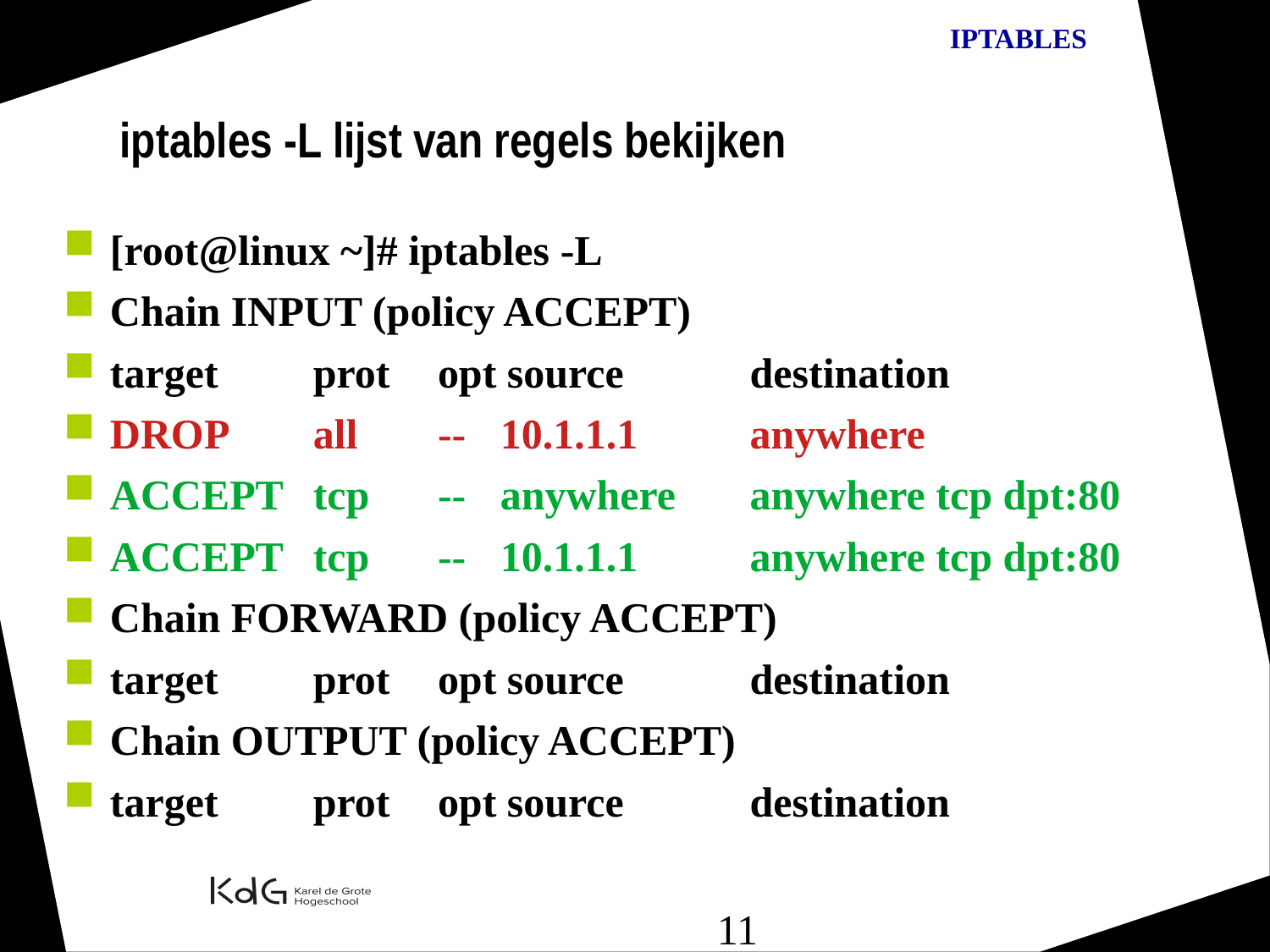

iptables -L lijst van regels bekijken
[root@linux ~]# iptables -L
Chain INPUT (policy ACCEPT)
target		prot 	opt source 		destination
DROP		all 		-- 	10.1.1.1 		anywhere
ACCEPT 	tcp 	-- 	anywhere 		anywhere tcp dpt:80
ACCEPT 	tcp 	-- 	10.1.1.1 		anywhere tcp dpt:80
Chain FORWARD (policy ACCEPT)
target 		prot 	opt source 		destination
Chain OUTPUT (policy ACCEPT)
target 		prot 	opt source 		destination